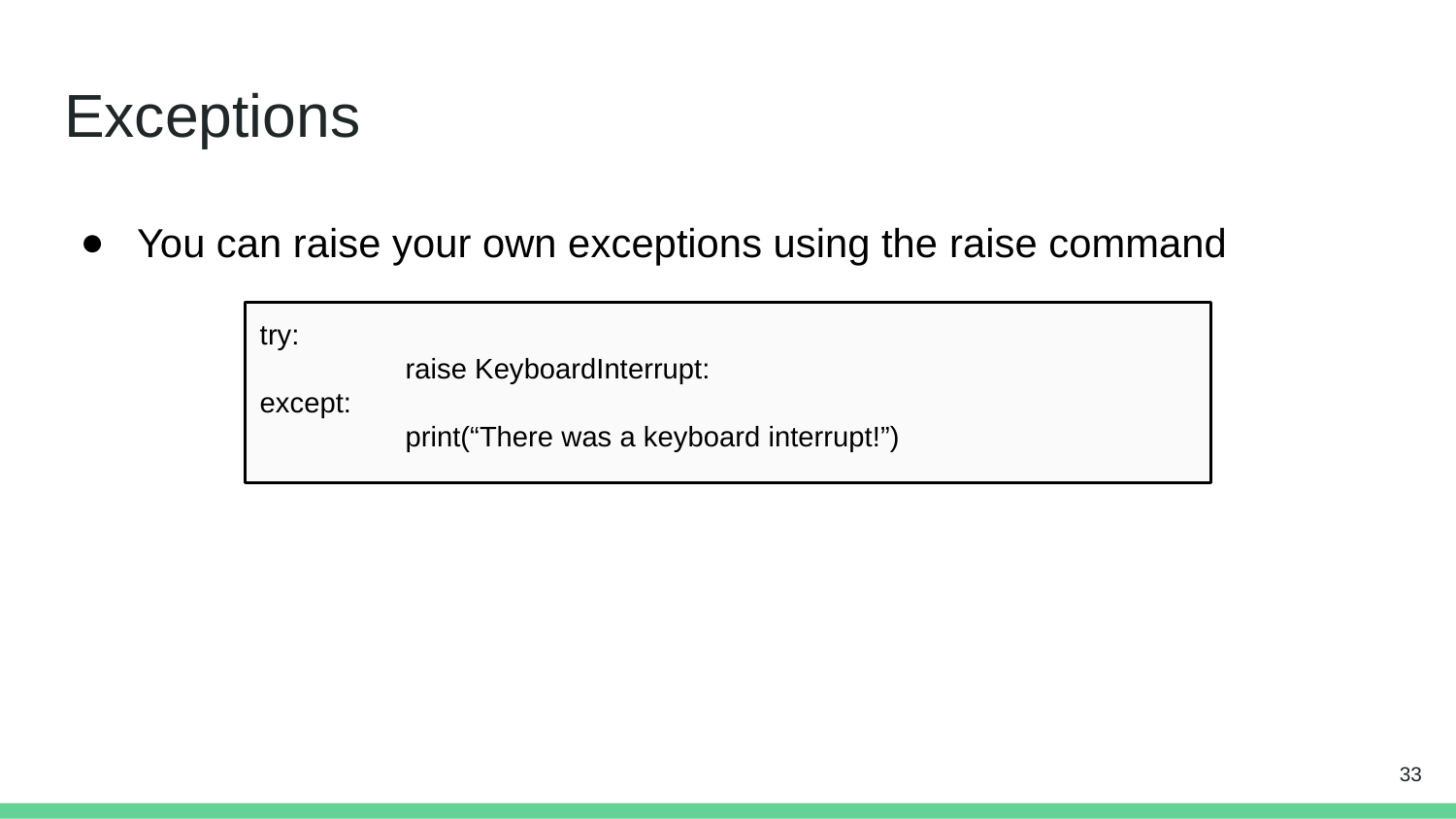

# Exceptions
You can raise your own exceptions using the raise command
try:
	raise KeyboardInterrupt:
except:
	print(“There was a keyboard interrupt!”)

33